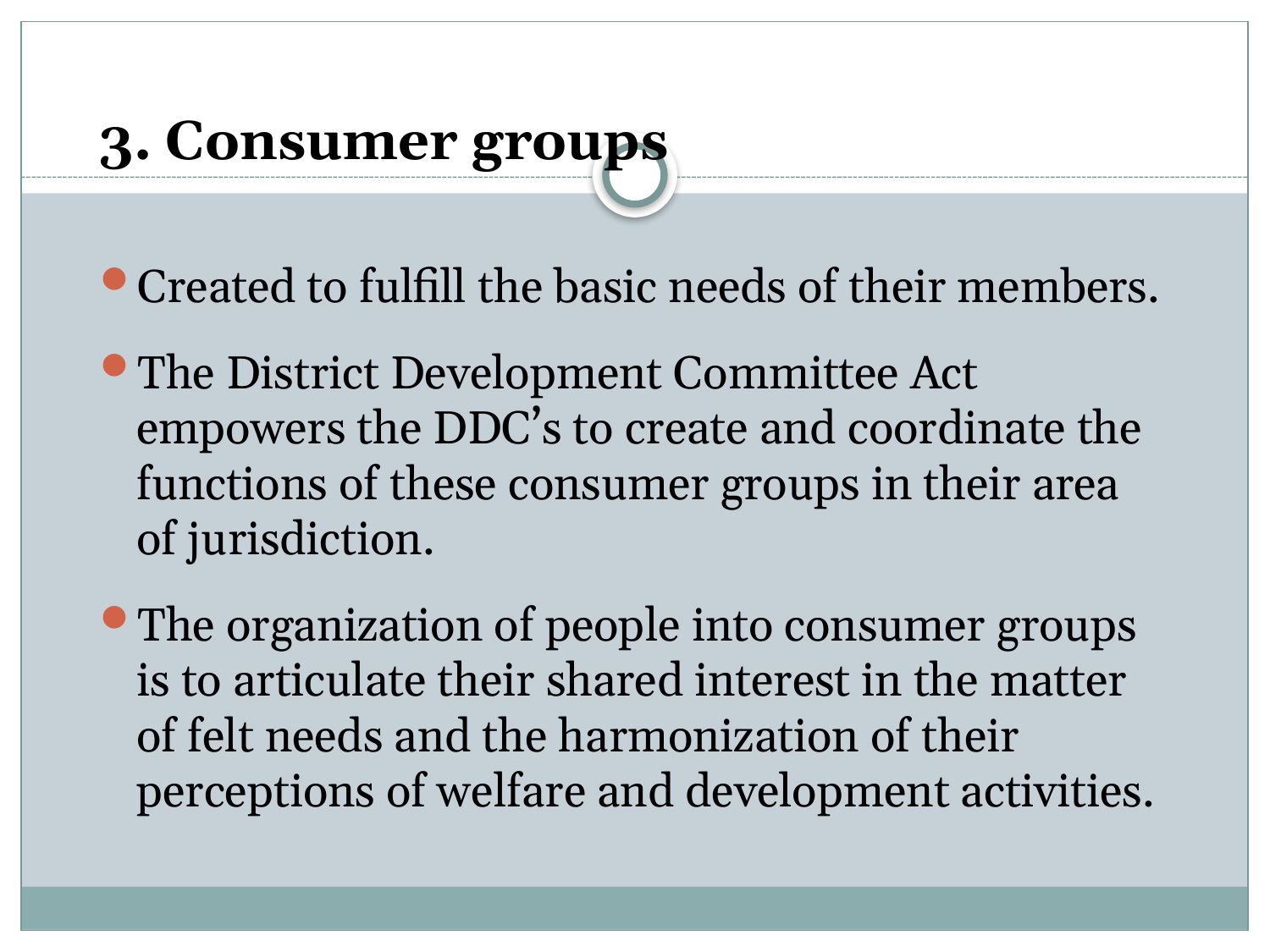

3. Consumer groups

Created to fulfill the basic needs of their members.

The District Development Committee Act empowers the DDC’s to create and coordinate the functions of these consumer groups in their area of jurisdiction.

The organization of people into consumer groups is to articulate their shared interest in the matter of felt needs and the harmonization of their perceptions of welfare and development activities.